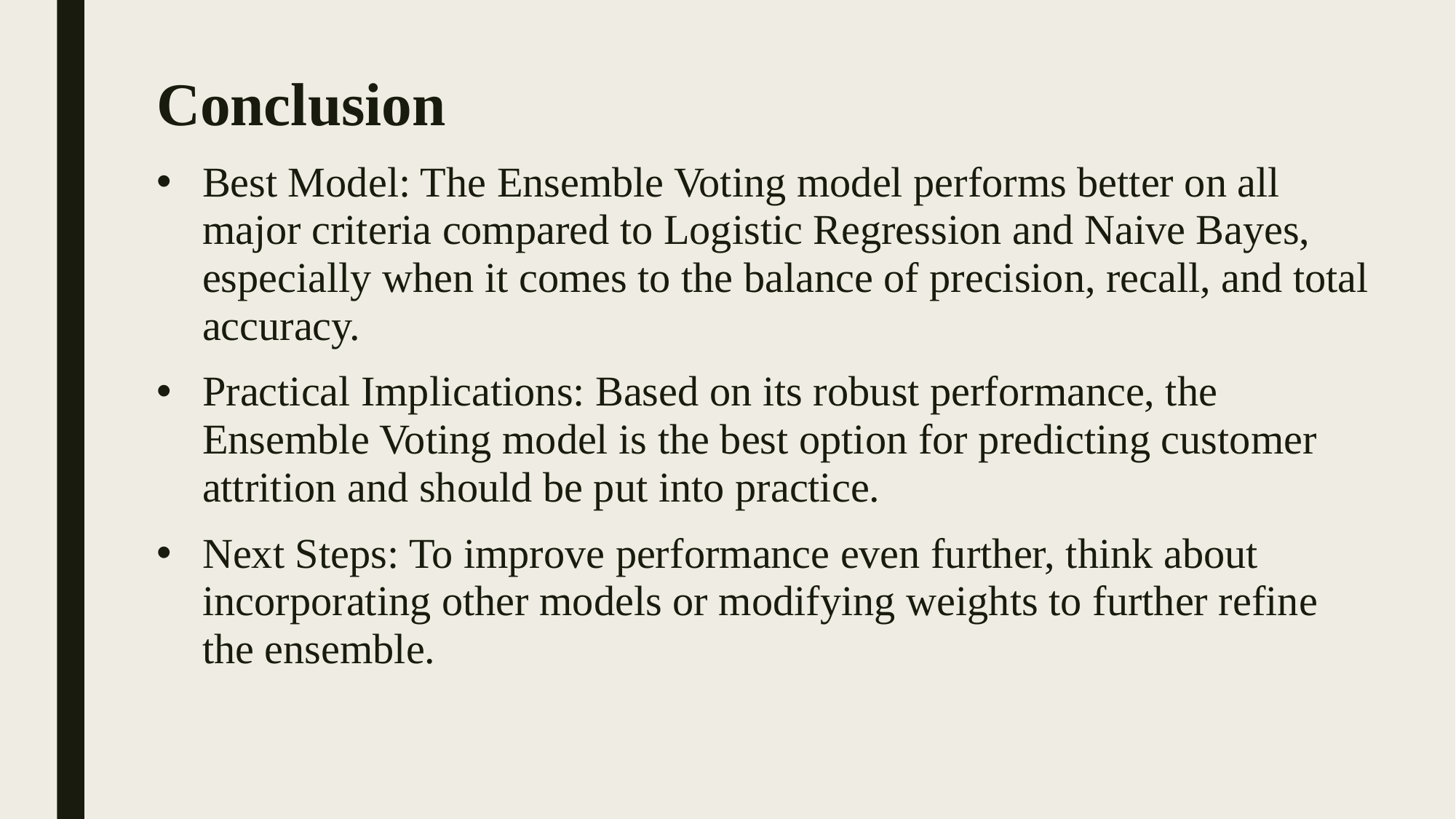

# Conclusion
Best Model: The Ensemble Voting model performs better on all major criteria compared to Logistic Regression and Naive Bayes, especially when it comes to the balance of precision, recall, and total accuracy.
Practical Implications: Based on its robust performance, the Ensemble Voting model is the best option for predicting customer attrition and should be put into practice.
Next Steps: To improve performance even further, think about incorporating other models or modifying weights to further refine the ensemble.